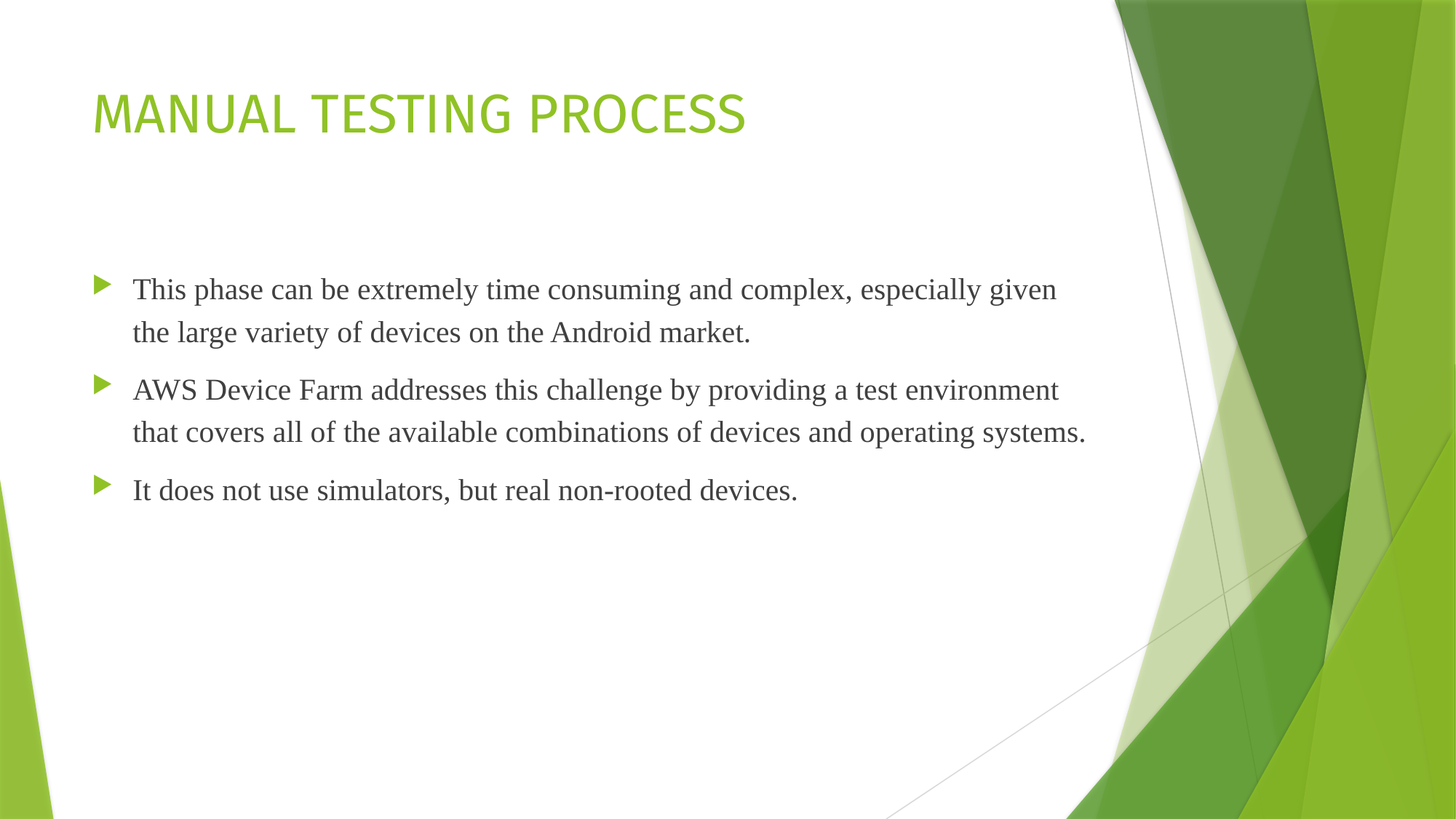

# MANUAL TESTING PROCESS
This phase can be extremely time consuming and complex, especially given the large variety of devices on the Android market.
AWS Device Farm addresses this challenge by providing a test environment that covers all of the available combinations of devices and operating systems.
It does not use simulators, but real non-rooted devices.